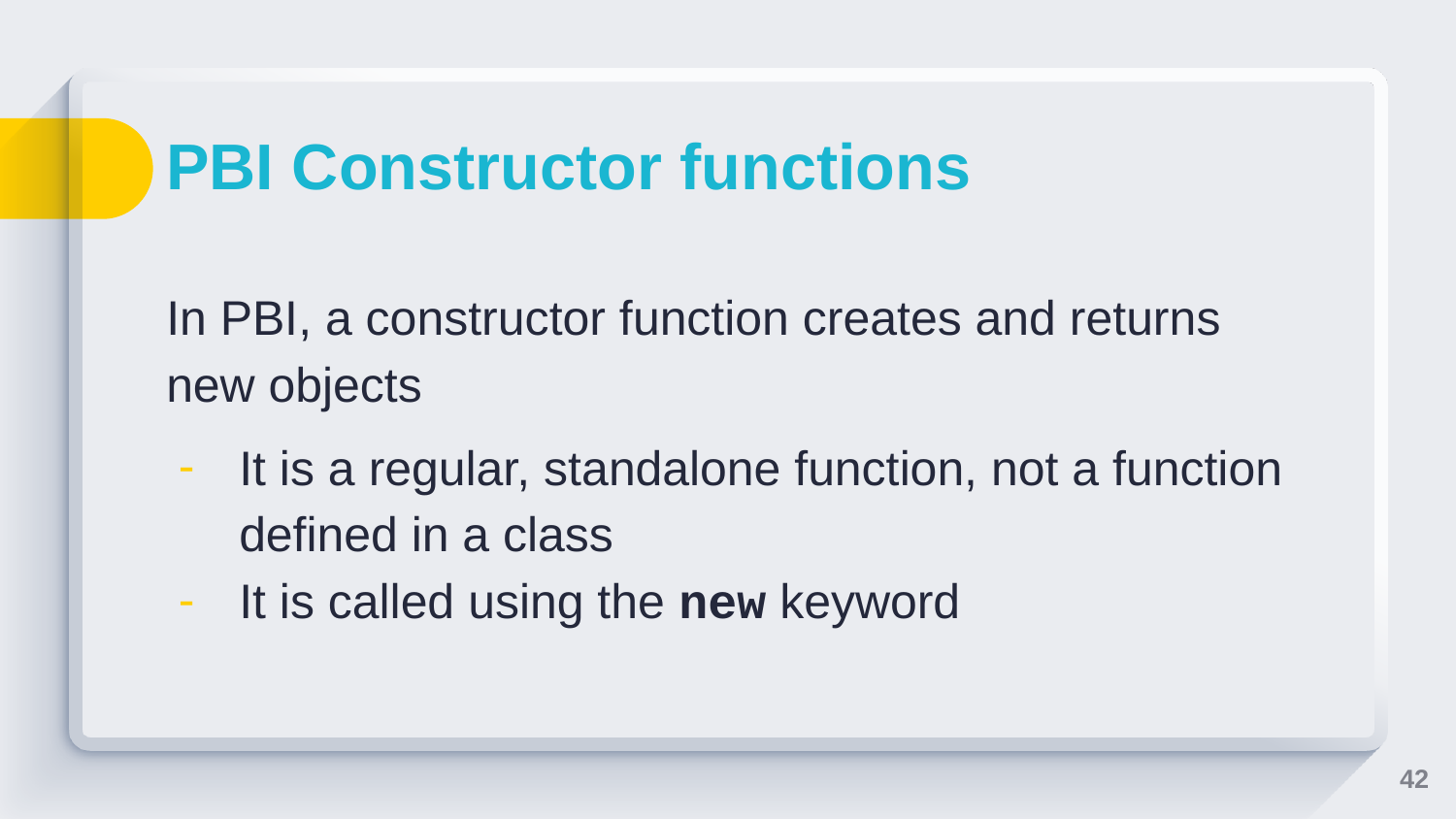

# PBI Constructor functions
In PBI, a constructor function creates and returns new objects
It is a regular, standalone function, not a function defined in a class
It is called using the new keyword
42